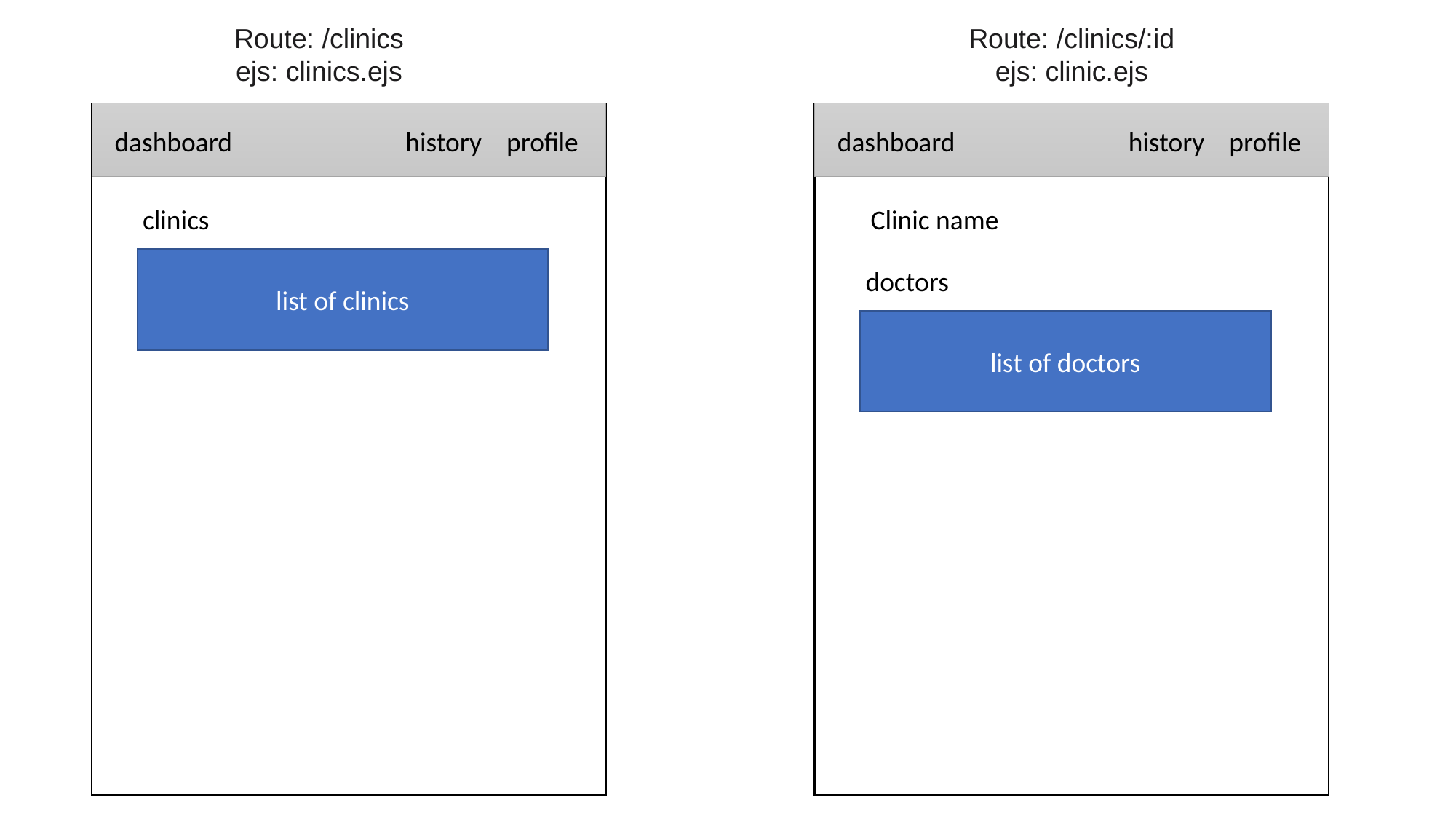

Route: /clinics
ejs: clinics.ejs
Route: /clinics/:id
ejs: clinic.ejs

dashboard
history    profile
dashboard
history    profile
clinics
Clinic name
list of clinics
doctors
list of doctors